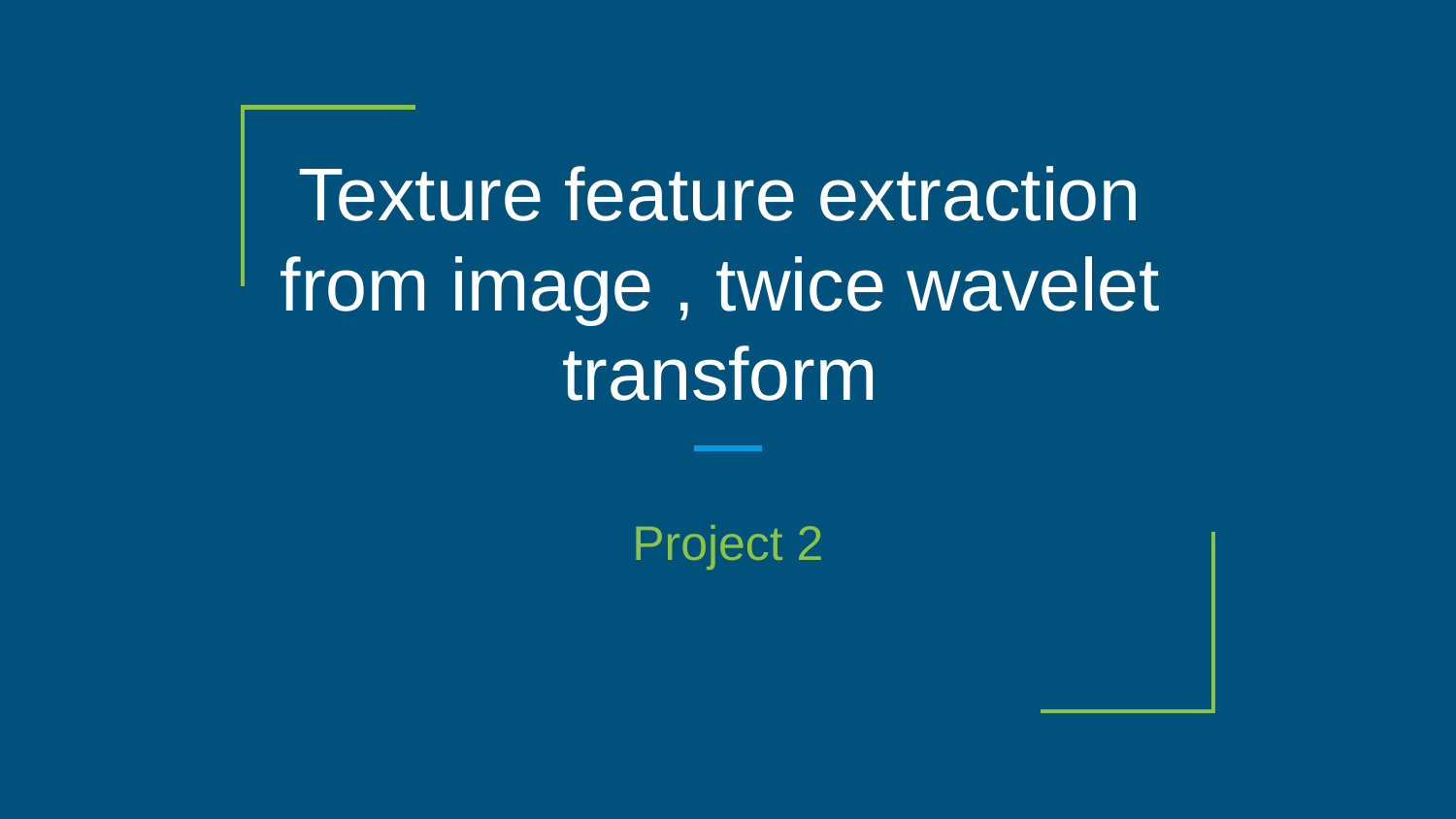

# Texture feature extraction from image , twice wavelet transform
Project 2